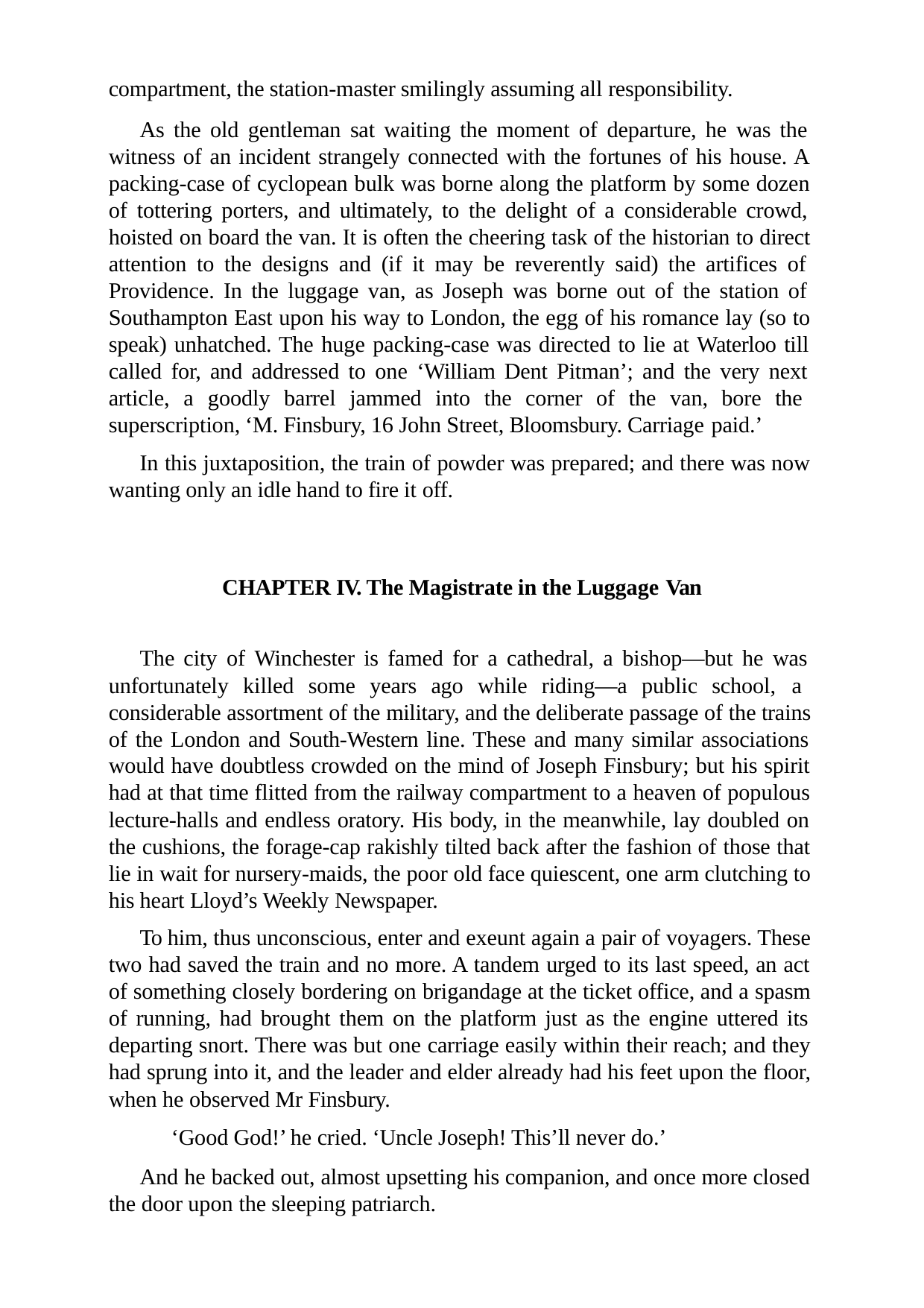

compartment, the station-master smilingly assuming all responsibility.
As the old gentleman sat waiting the moment of departure, he was the  witness of an incident strangely connected with the fortunes of his house. A  packing-case of cyclopean bulk was borne along the platform by some dozen  of tottering porters, and ultimately, to the delight of a considerable crowd,  hoisted on board the van. It is often the cheering task of the historian to direct  attention to the designs and (if it may be reverently said) the artifices of  Providence. In the luggage van, as Joseph was borne out of the station of  Southampton East upon his way to London, the egg of his romance lay (so to  speak) unhatched. The huge packing-case was directed to lie at Waterloo till  called for, and addressed to one ‘William Dent Pitman’; and the very next  article, a goodly barrel jammed into the corner of the van, bore the  superscription, ‘M. Finsbury, 16 John Street, Bloomsbury. Carriage paid.’
In this juxtaposition, the train of powder was prepared; and there was now  wanting only an idle hand to fire it off.
CHAPTER IV. The Magistrate in the Luggage Van

The city of Winchester is famed for a cathedral, a bishop—but he was  unfortunately killed some years ago while riding—a public school, a  considerable assortment of the military, and the deliberate passage of the trains  of the London and South-Western line. These and many similar associations  would have doubtless crowded on the mind of Joseph Finsbury; but his spirit  had at that time flitted from the railway compartment to a heaven of populous  lecture-halls and endless oratory. His body, in the meanwhile, lay doubled on  the cushions, the forage-cap rakishly tilted back after the fashion of those that  lie in wait for nursery-maids, the poor old face quiescent, one arm clutching to  his heart Lloyd’s Weekly Newspaper.
To him, thus unconscious, enter and exeunt again a pair of voyagers. These  two had saved the train and no more. A tandem urged to its last speed, an act  of something closely bordering on brigandage at the ticket office, and a spasm  of running, had brought them on the platform just as the engine uttered its  departing snort. There was but one carriage easily within their reach; and they  had sprung into it, and the leader and elder already had his feet upon the floor,  when he observed Mr Finsbury.
‘Good God!’ he cried. ‘Uncle Joseph! This’ll never do.’
And he backed out, almost upsetting his companion, and once more closed  the door upon the sleeping patriarch.